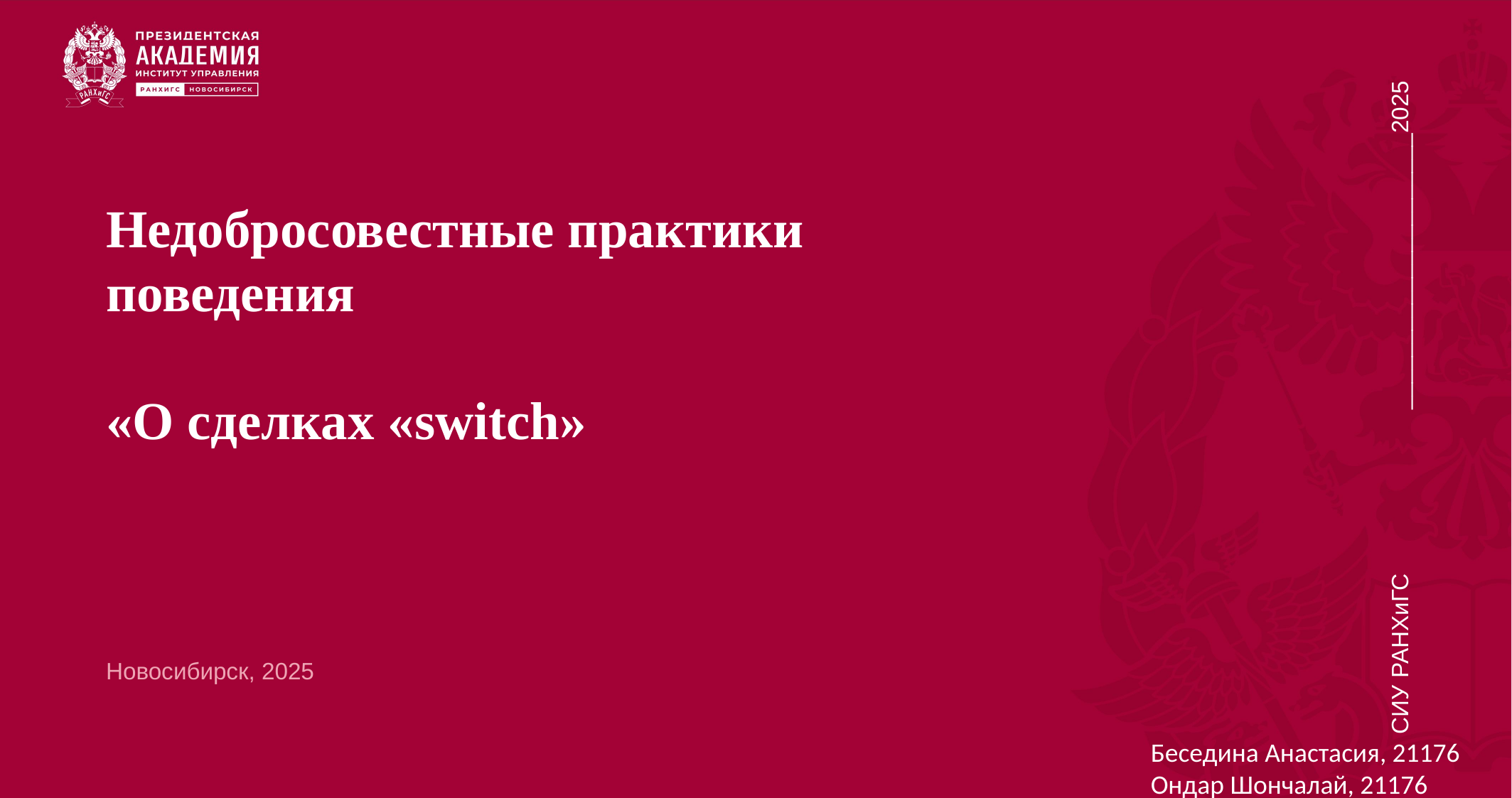

Недобросовестные практики поведения

«О сделках «switch»

СИУ РАНХиГС                         _____________________2025
Новосибирск, 2025
Беседина Анастасия, 21176
Ондар Шончалай, 21176